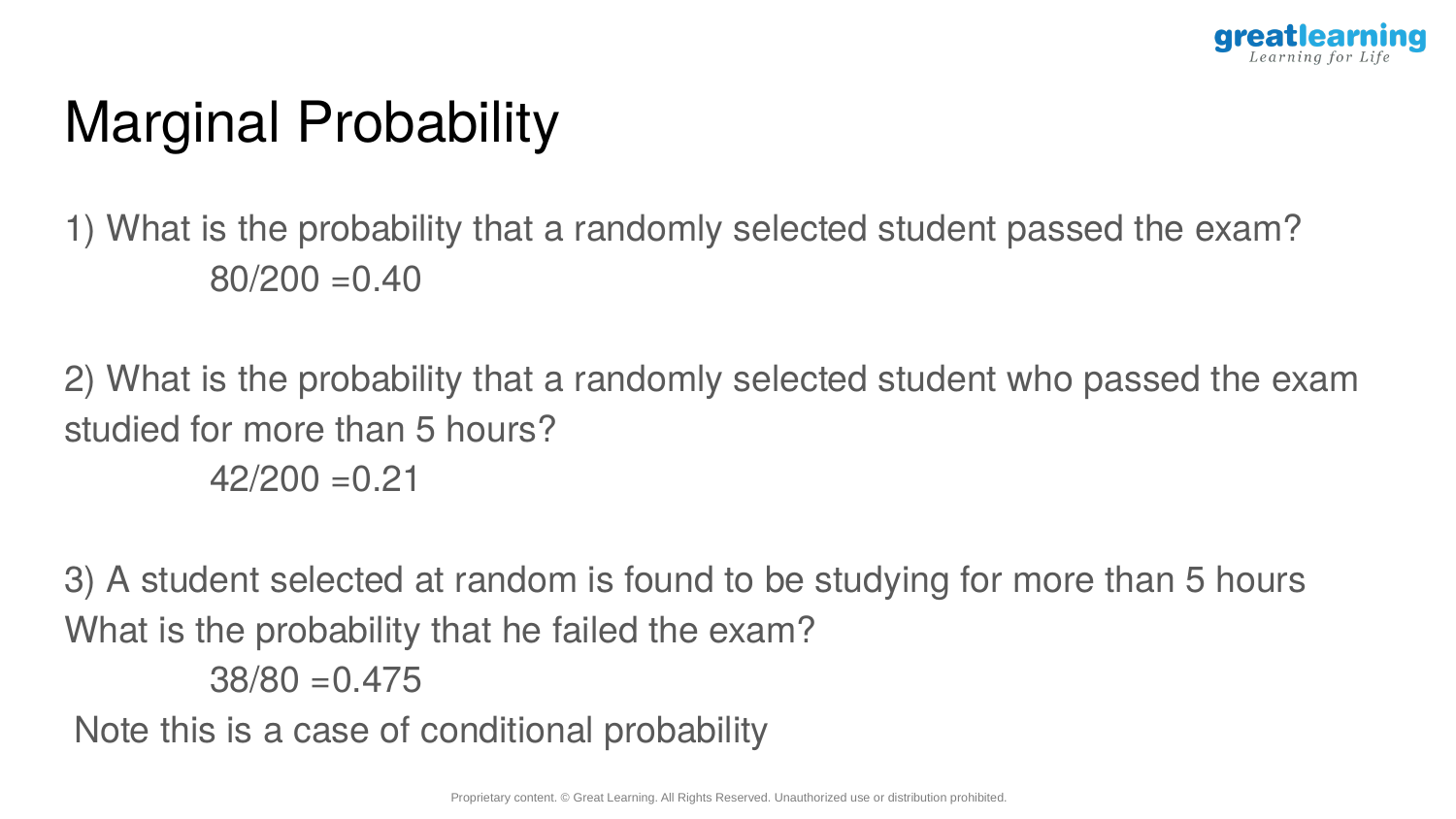

# Marginal Probability

1) What is the probability that a randomly selected student passed the exam?
 	80/200 =0.40

2) What is the probability that a randomly selected student who passed the exam studied for more than 5 hours?
 	42/200 =0.21

3) A student selected at random is found to be studying for more than 5 hours What is the probability that he failed the exam?
 	38/80 =0.475
 Note this is a case of conditional probability